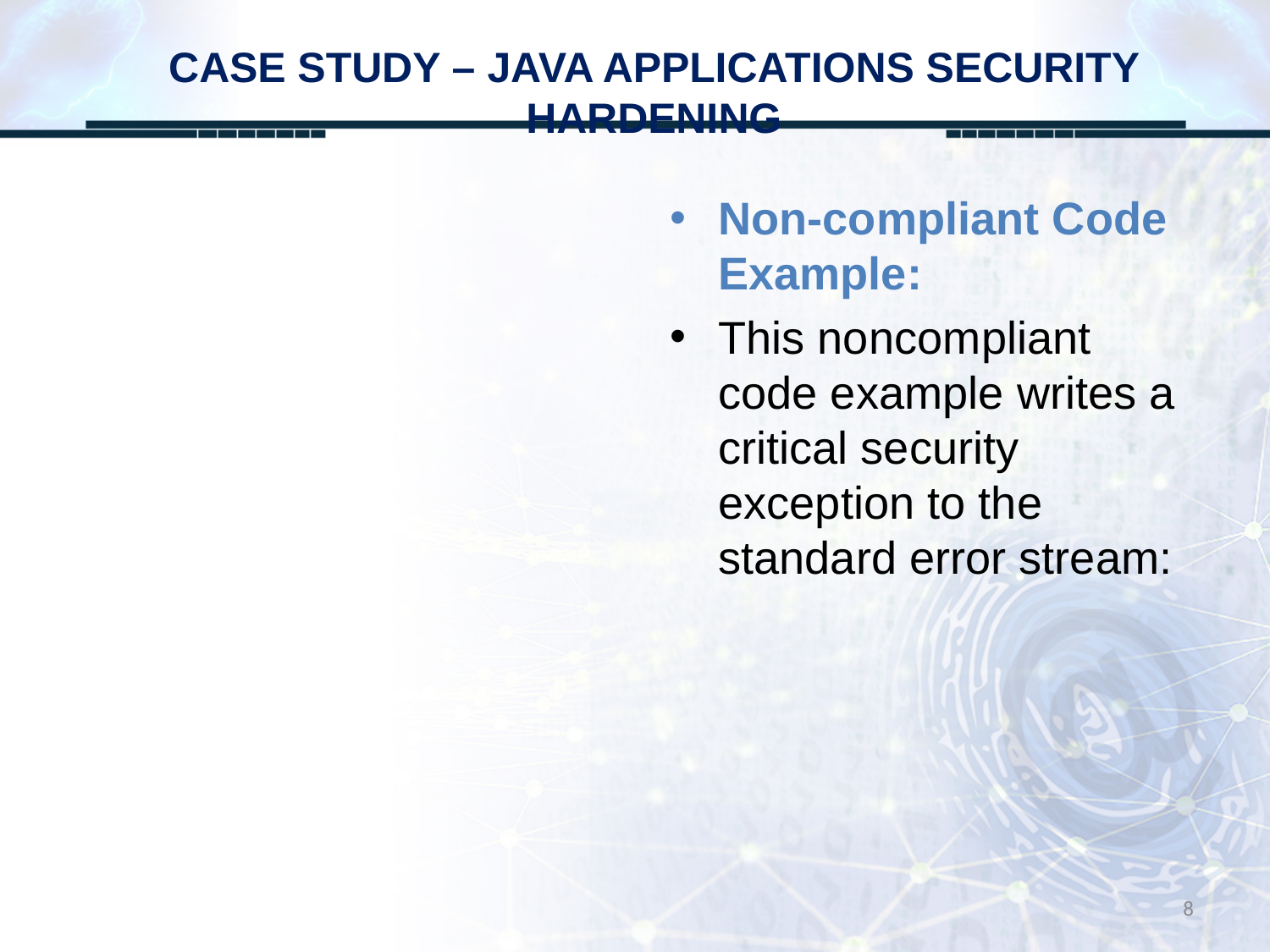

# CASE STUDY – JAVA APPLICATIONS SECURITY HARDENING
Non-compliant Code Example:
This noncompliant code example writes a critical security exception to the standard error stream:

8